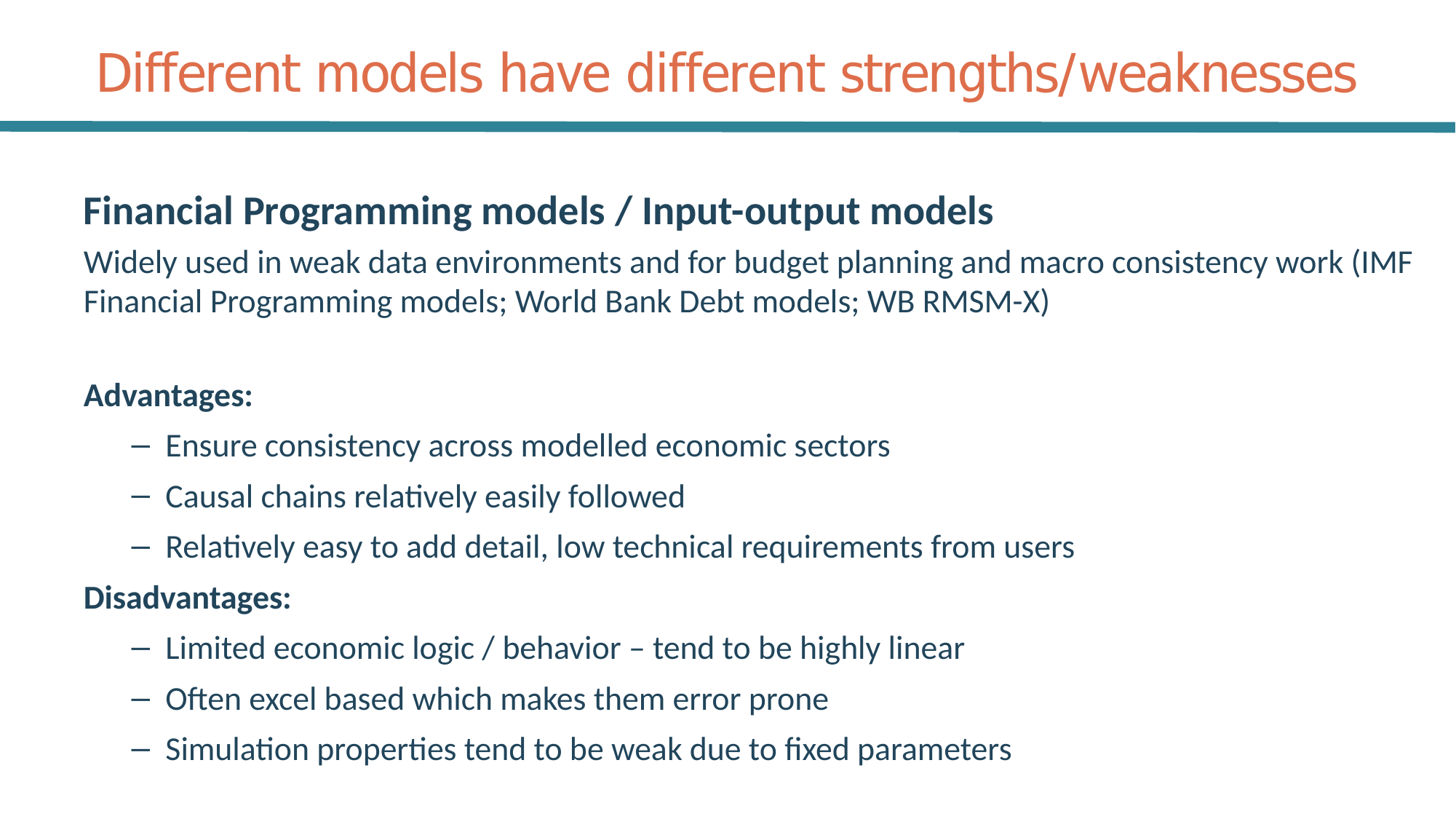

Different models have different strengths/weaknesses
Financial Programming models / Input-output models
Widely used in weak data environments and for budget planning and macro consistency work (IMF Financial Programming models; World Bank Debt models; WB RMSM-X)

Advantages:
Ensure consistency across modelled economic sectors
Causal chains relatively easily followed
Relatively easy to add detail, low technical requirements from users
Disadvantages:
Limited economic logic / behavior – tend to be highly linear
Often excel based which makes them error prone
Simulation properties tend to be weak due to fixed parameters